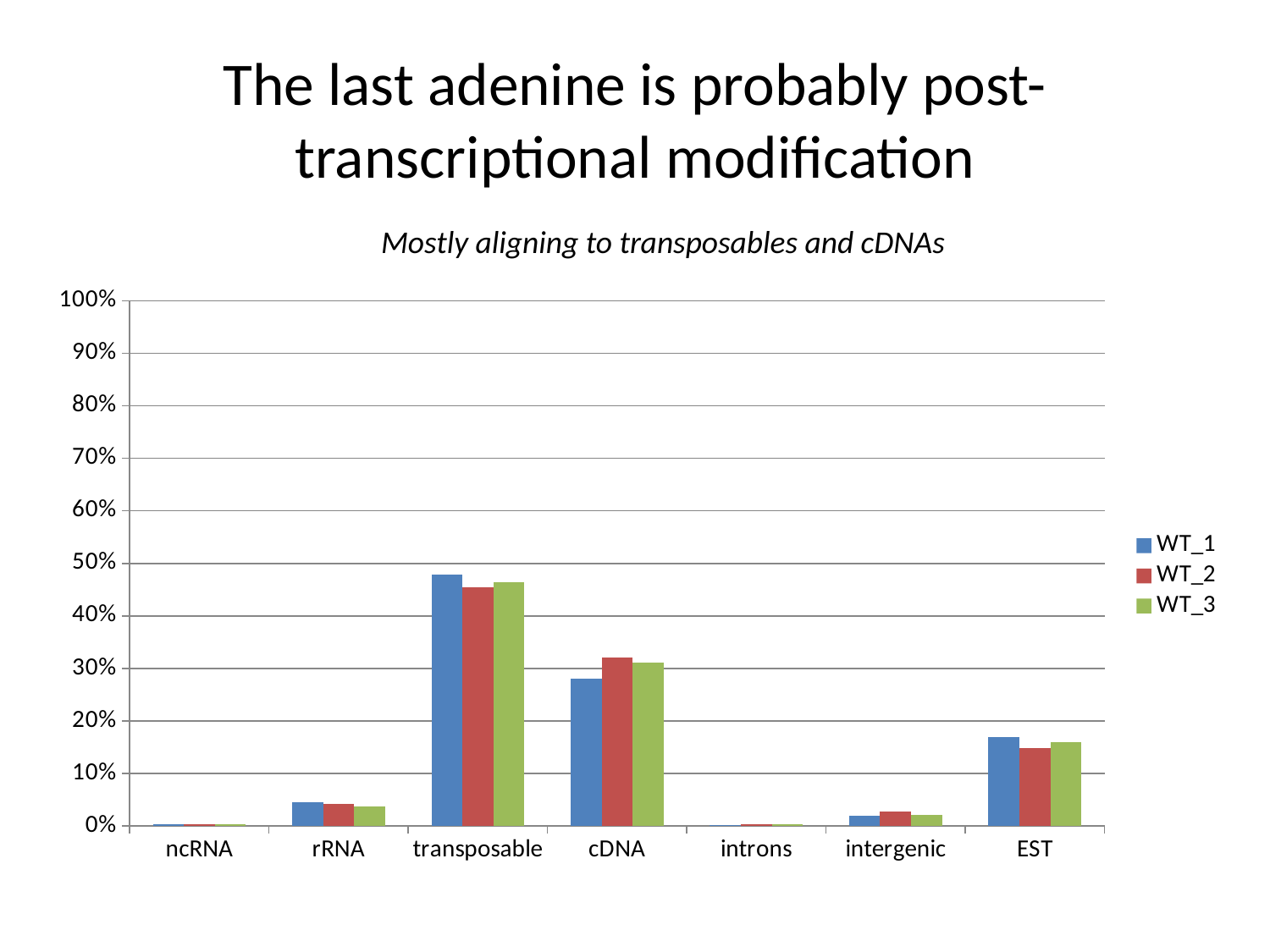

# The last adenine is probably post-transcriptional modification
Mostly aligning to transposables and cDNAs

### Chart

| Category | WT_1 | WT_2 | WT_3 |
|---|---|---|---|
| ncRNA | 0.003 | 0.004 | 0.003 |
| rRNA | 0.046 | 0.042 | 0.037 |
| transposable | 0.478 | 0.454 | 0.464 |
| cDNA | 0.281 | 0.321 | 0.311 |
| introns | 0.002 | 0.004 | 0.003 |
| intergenic | 0.02 | 0.027 | 0.022 |
| EST | 0.169 | 0.148 | 0.16 |